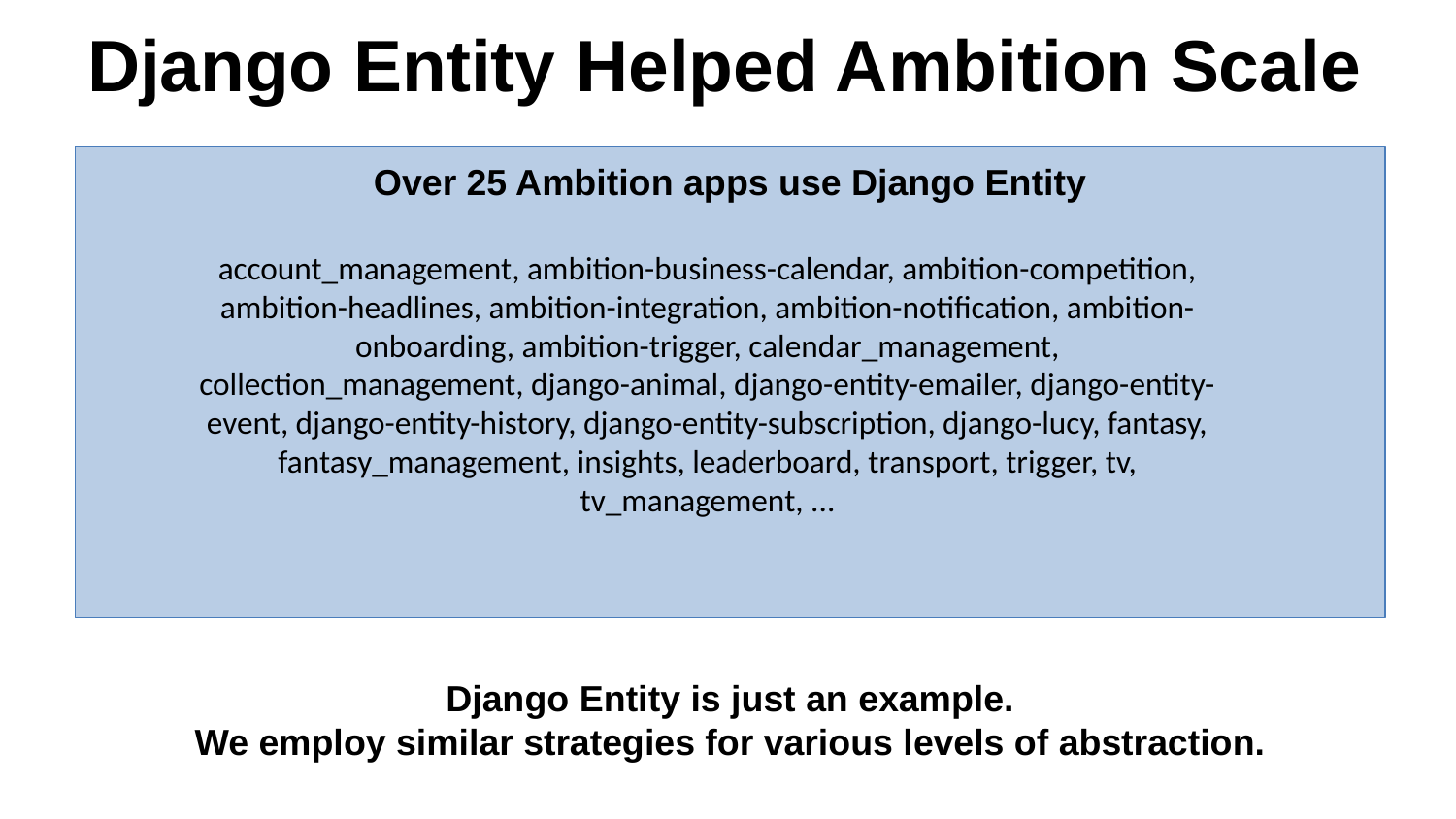

# Django Entity Helped Ambition Scale

Over 25 Ambition apps use Django Entity
account_management, ambition-business-calendar, ambition-competition, ambition-headlines, ambition-integration, ambition-notification, ambition-onboarding, ambition-trigger, calendar_management, collection_management, django-animal, django-entity-emailer, django-entity-event, django-entity-history, django-entity-subscription, django-lucy, fantasy, fantasy_management, insights, leaderboard, transport, trigger, tv, tv_management, ...

Django Entity is just an example.
We employ similar strategies for various levels of abstraction.